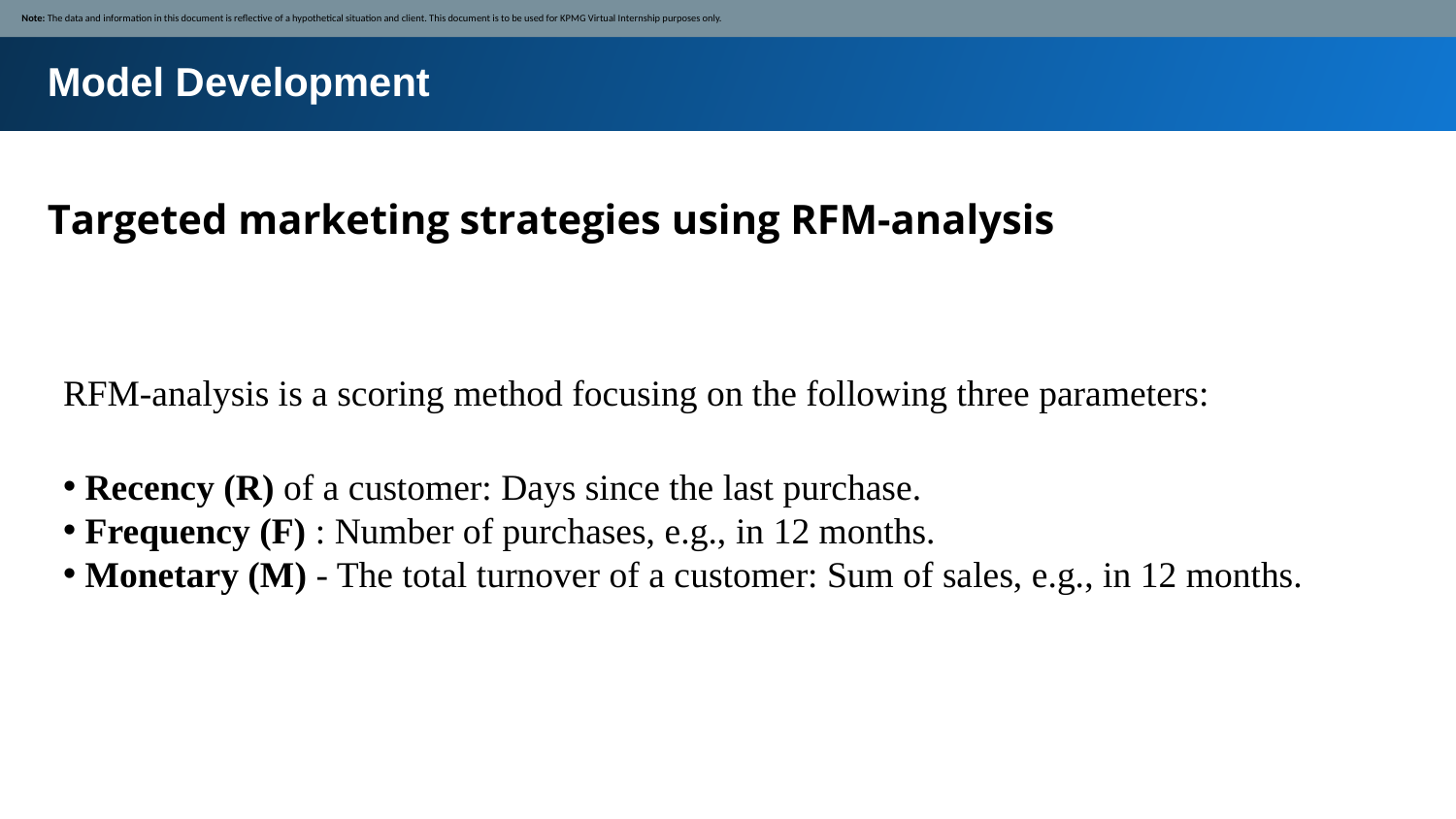

Note: The data and information in this document is reflective of a hypothetical situation and client. This document is to be used for KPMG Virtual Internship purposes only.
Model Development
Targeted marketing strategies using RFM-analysis
RFM-analysis is a scoring method focusing on the following three parameters:

 Recency (R) of a customer: Days since the last purchase.
 Frequency (F) : Number of purchases, e.g., in 12 months.
 Monetary (M) - The total turnover of a customer: Sum of sales, e.g., in 12 months.